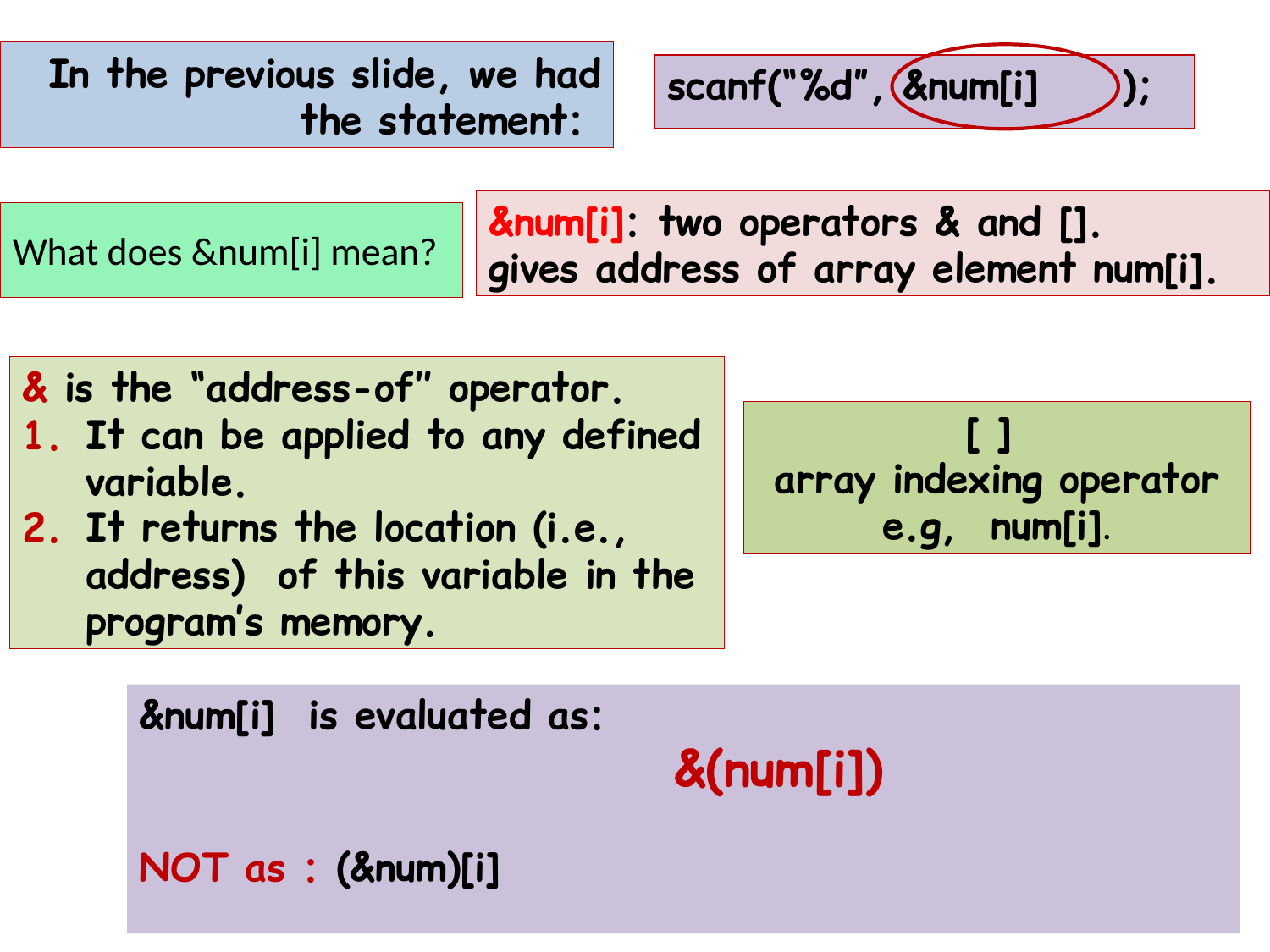

In the previous slide, we had the statement:

scanf(“%d”, &num[i]     );

&num[i]: two operators & and [].
gives address of array element num[i].
# What does &num[i] mean?
& is the “address-of’’ operator.
It can be applied to any defined variable.
It returns the location (i.e., address)  of this variable in the program’s memory.
[ ]
array indexing operator e.g,  num[i].
&num[i]  is evaluated as:
                         &(num[i])

NOT as : (&num)[i]